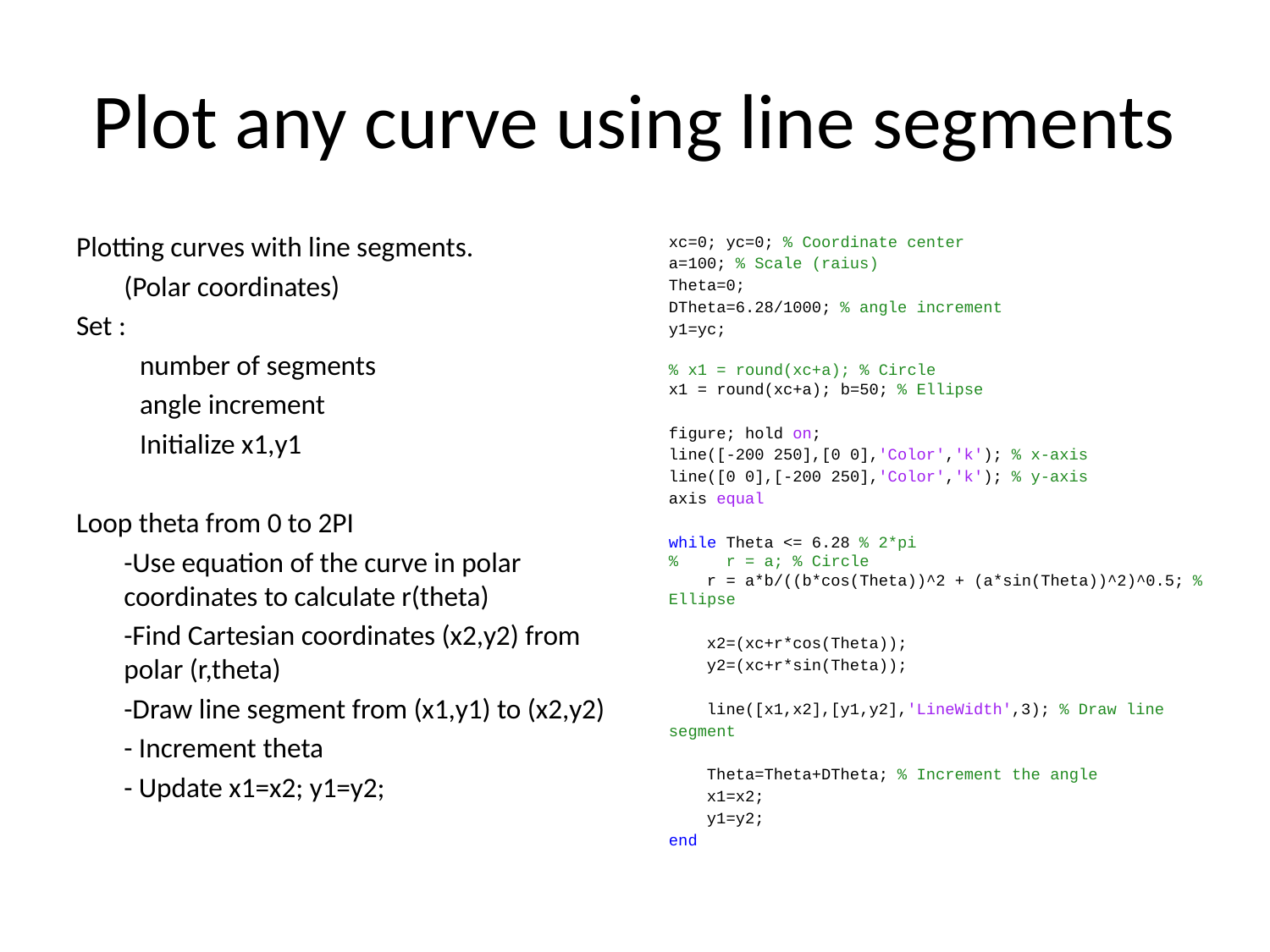

# Plot any curve using line segments
Plotting curves with line segments.
	(Polar coordinates)
Set :
number of segments
angle increment
Initialize x1,y1

Loop theta from 0 to 2PI
	-Use equation of the curve in polar coordinates to calculate r(theta)
	-Find Cartesian coordinates (x2,y2) from polar (r,theta)
	-Draw line segment from (x1,y1) to (x2,y2)
	- Increment theta
	- Update x1=x2; y1=y2;

xc=0; yc=0; % Coordinate center
a=100; % Scale (raius)
Theta=0;
DTheta=6.28/1000; % angle increment
y1=yc;

% x1 = round(xc+a); % Circle
x1 = round(xc+a); b=50; % Ellipse

figure; hold on;
line([-200 250],[0 0],'Color','k'); % x-axis
line([0 0],[-200 250],'Color','k'); % y-axis
axis equal

while Theta <= 6.28 % 2*pi
%     r = a; % Circle
    r = a*b/((b*cos(Theta))^2 + (a*sin(Theta))^2)^0.5; % Ellipse

    x2=(xc+r*cos(Theta));
    y2=(xc+r*sin(Theta));

    line([x1,x2],[y1,y2],'LineWidth',3); % Draw line segment

    Theta=Theta+DTheta; % Increment the angle
    x1=x2;
    y1=y2;
end